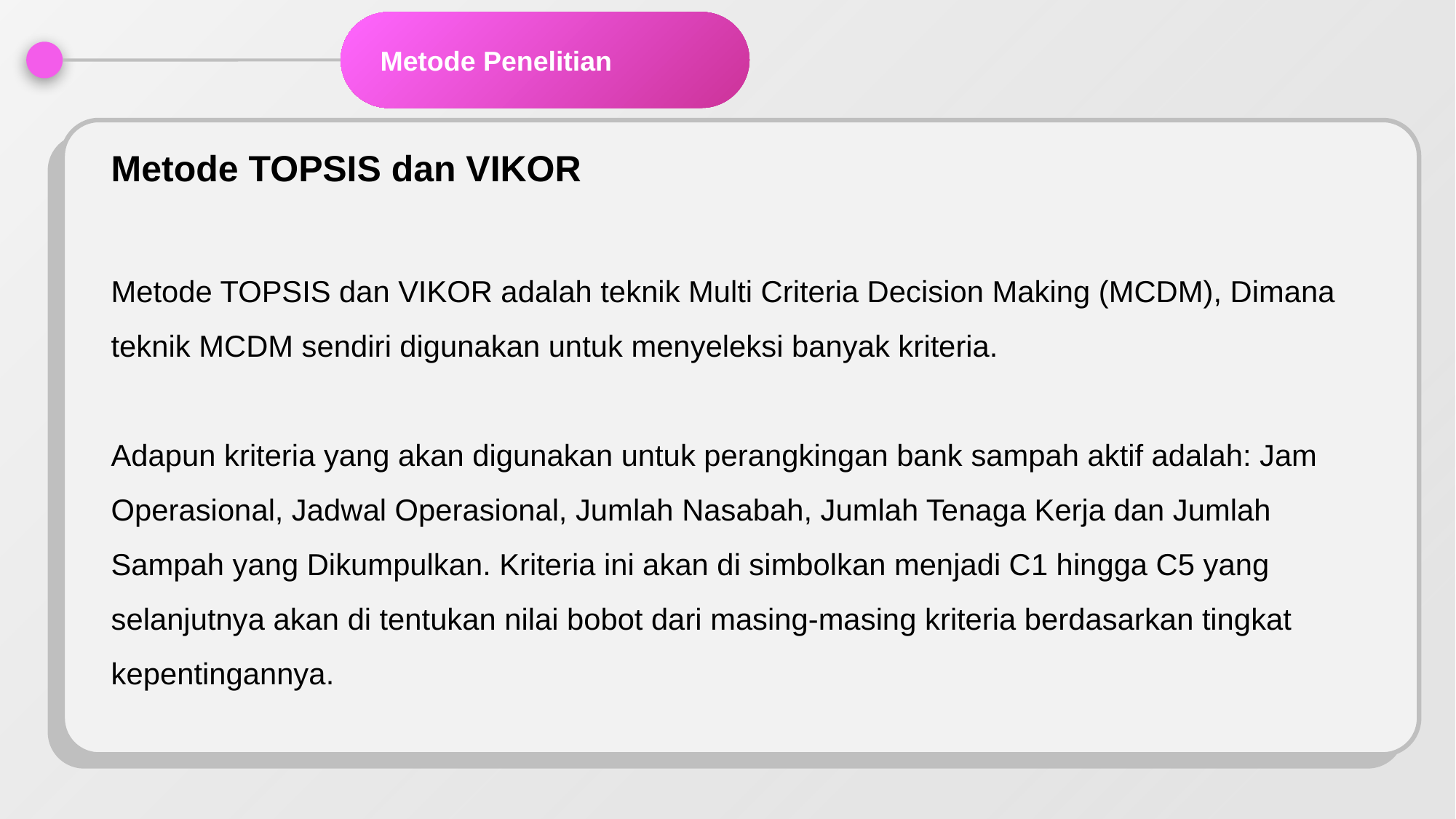

Metode Penelitian

Metode TOPSIS dan VIKOR

Metode TOPSIS dan VIKOR adalah teknik Multi Criteria Decision Making (MCDM), Dimana  teknik MCDM sendiri digunakan untuk menyeleksi banyak kriteria.

Adapun kriteria yang akan digunakan untuk perangkingan bank sampah aktif adalah: Jam Operasional, Jadwal Operasional, Jumlah Nasabah, Jumlah Tenaga Kerja dan Jumlah Sampah yang Dikumpulkan. Kriteria ini akan di simbolkan menjadi C1 hingga C5 yang selanjutnya akan di tentukan nilai bobot dari masing-masing kriteria berdasarkan tingkat kepentingannya.